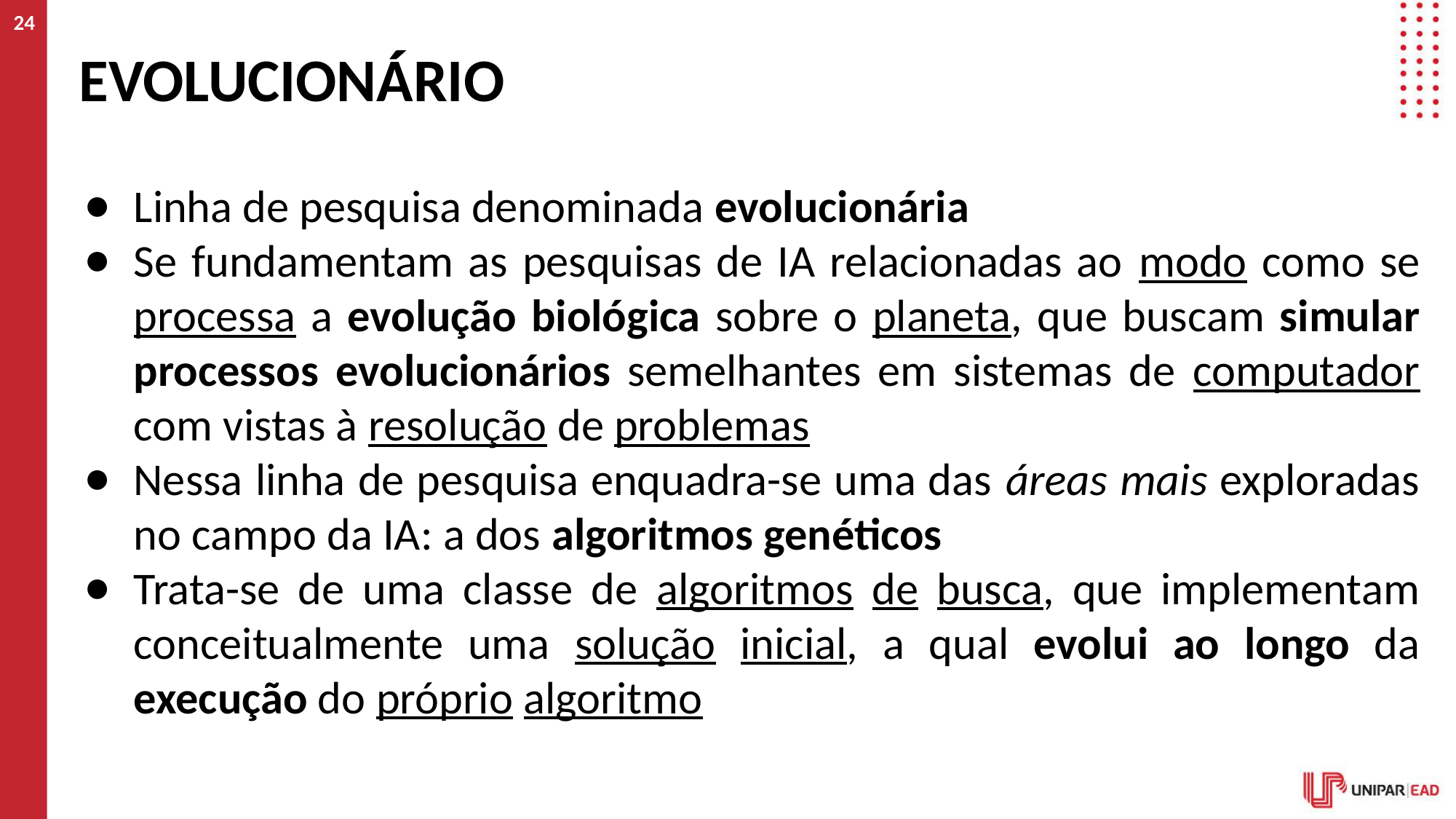

24
# EVOLUCIONÁRIO
Linha de pesquisa denominada evolucionária
Se fundamentam as pesquisas de IA relacionadas ao modo como se processa a evolução biológica sobre o planeta, que buscam simular processos evolucionários semelhantes em sistemas de computador com vistas à resolução de problemas
Nessa linha de pesquisa enquadra-se uma das áreas mais exploradas no campo da IA: a dos algoritmos genéticos
Trata-se de uma classe de algoritmos de busca, que implementam conceitualmente uma solução inicial, a qual evolui ao longo da execução do próprio algoritmo